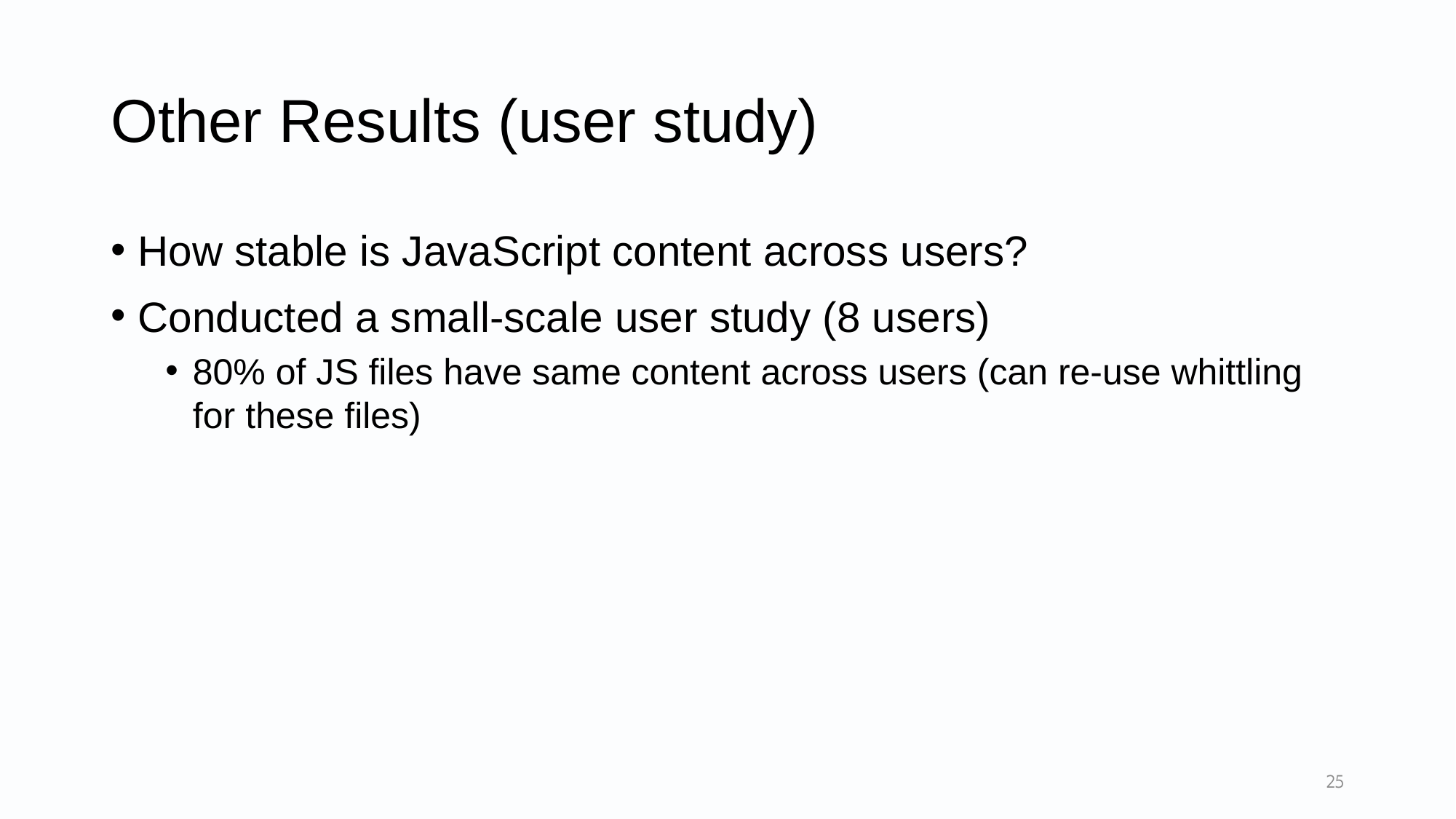

# Other Results (user study)
How stable is JavaScript content across users?
Conducted a small-scale user study (8 users)
80% of JS files have same content across users (can re-use whittling for these files)

25